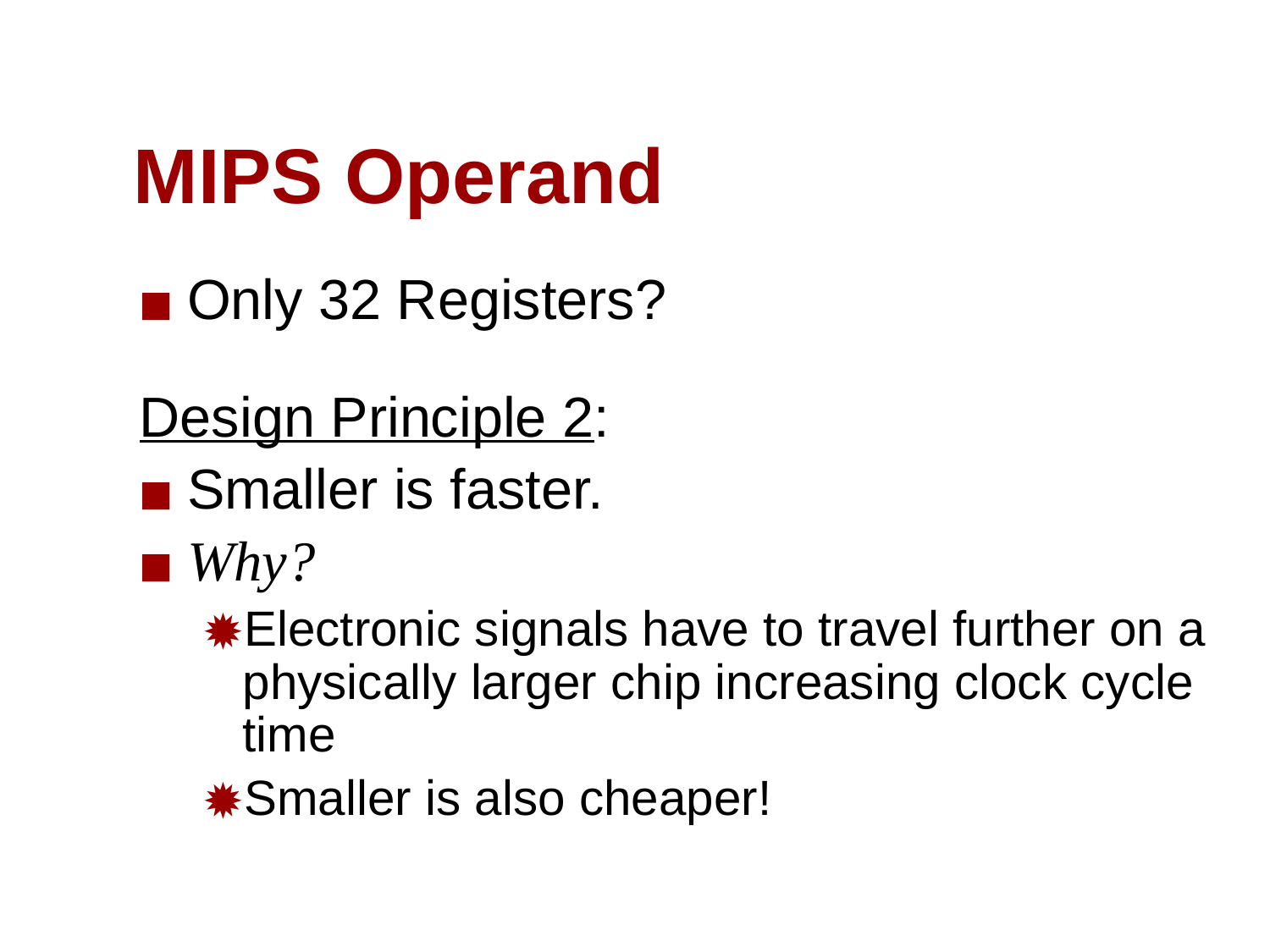

# MIPS Operand
Only 32 Registers?

Design Principle 2:
Smaller is faster.
Why?
Electronic signals have to travel further on a physically larger chip increasing clock cycle time
Smaller is also cheaper!